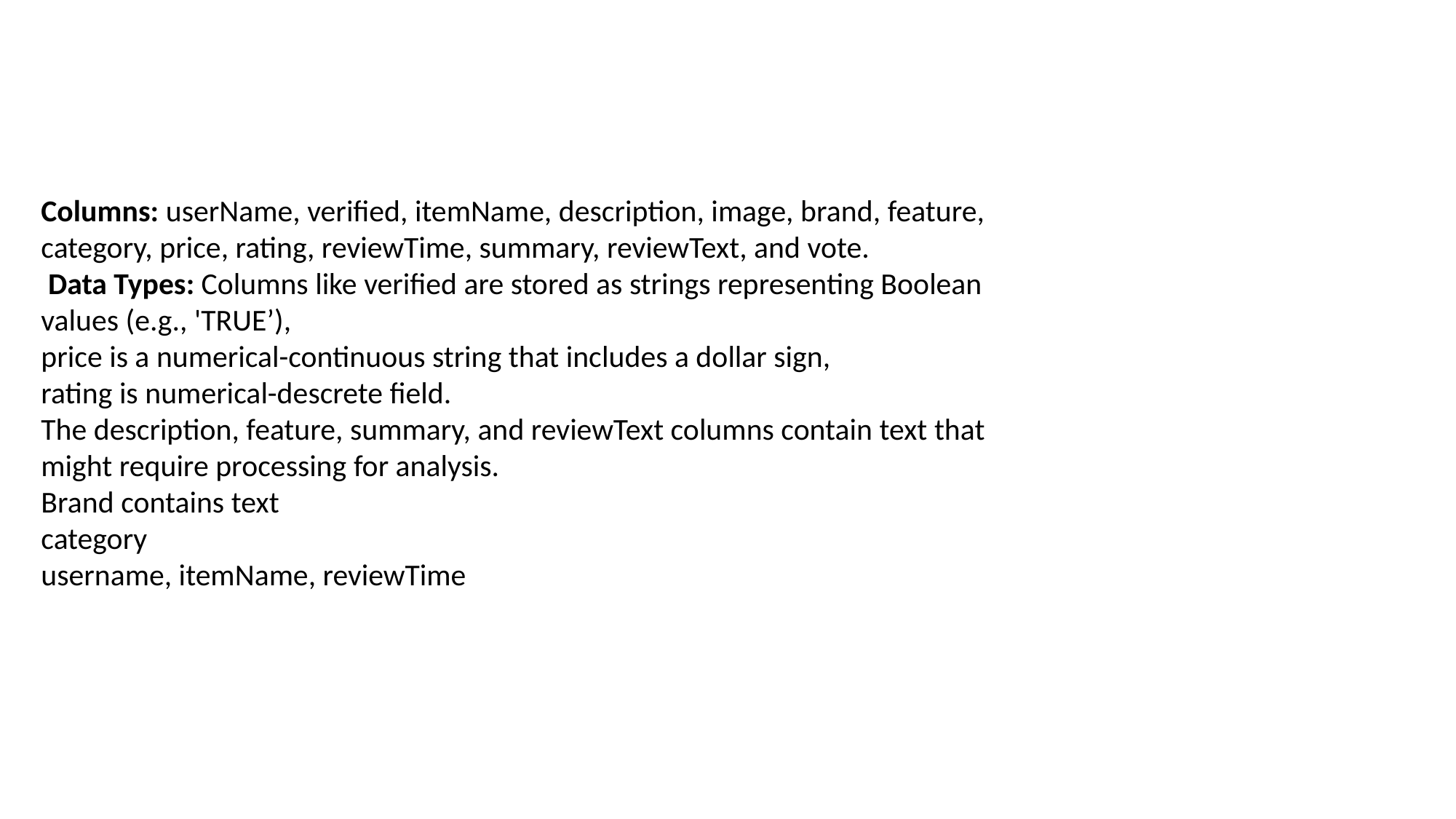

Columns: userName, verified, itemName, description, image, brand, feature, category, price, rating, reviewTime, summary, reviewText, and vote.
 Data Types: Columns like verified are stored as strings representing Boolean values (e.g., 'TRUE’),
price is a numerical-continuous string that includes a dollar sign,
rating is numerical-descrete field.
The description, feature, summary, and reviewText columns contain text that might require processing for analysis.
Brand contains text
category
username, itemName, reviewTime